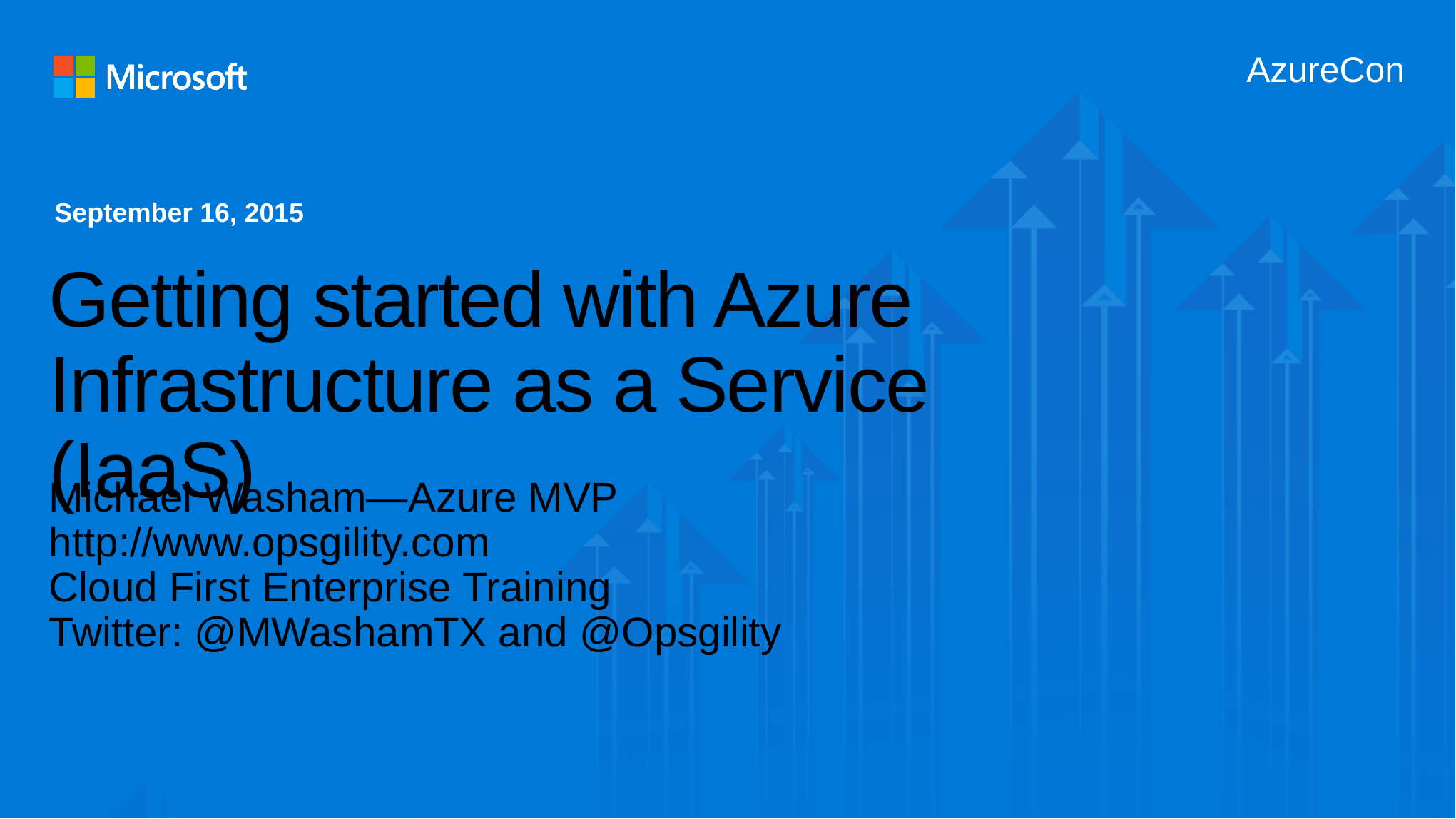

September 16, 2015
# Getting started with Azure Infrastructure as a Service (IaaS)
Michael Washam—Azure MVP
http://www.opsgility.com
Cloud First Enterprise Training
Twitter: @MWashamTX and @Opsgility